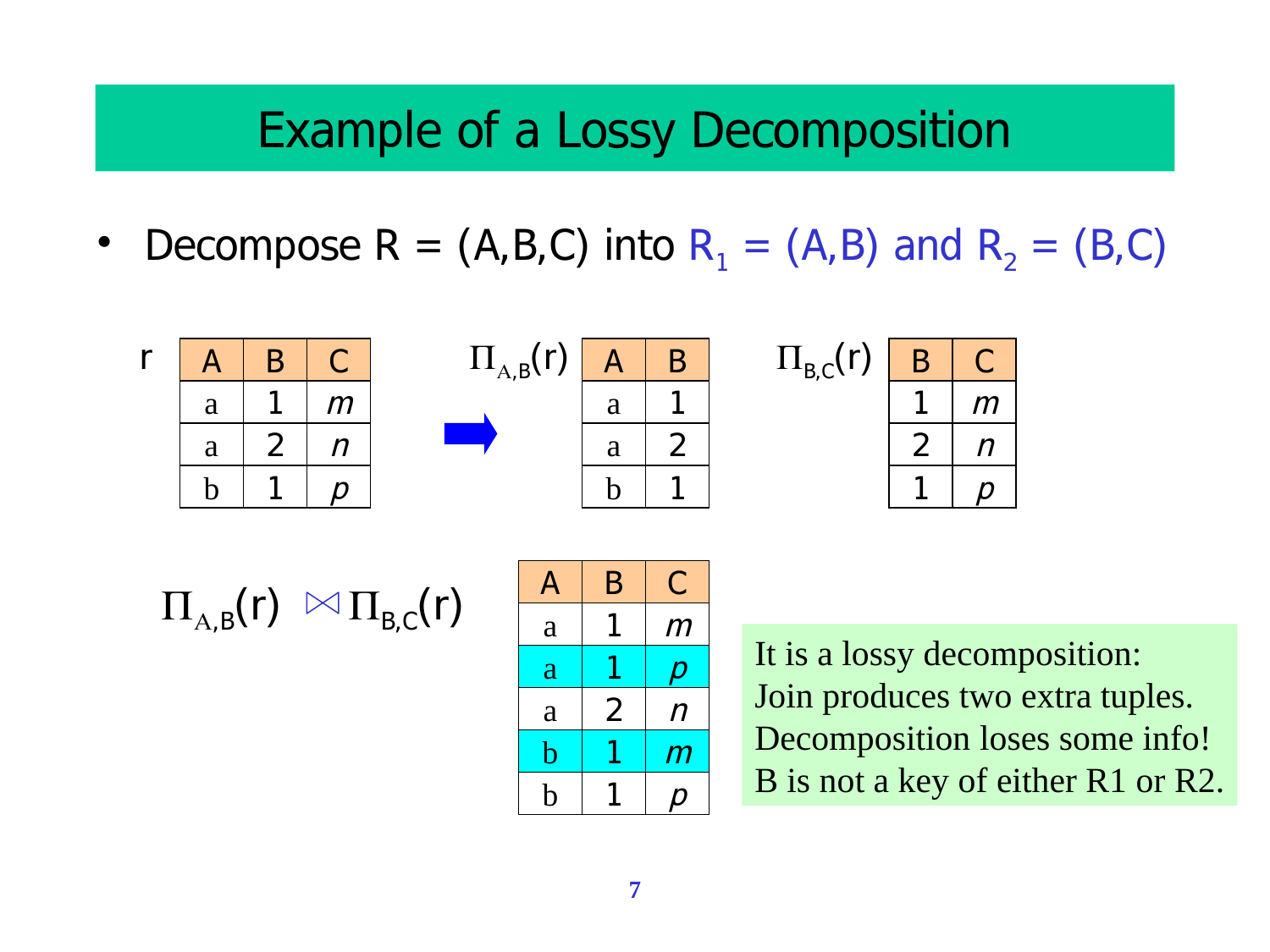

# Example of a Lossy Decomposition
Decompose R = (A,B,C) into R1 = (A,B) and R2 = (B,C)
r
A
B
C
a
1
m
a
2
n
b
1
p
ΠΑ,B(r)
ΠB,C(r)
A
B
a
1
a
2
b
1
B
C
1
m
2
n
1
p

A
B
C
a
1
m
a
1
p
a
2
n
b
1
m
b
1
p
ΠΑ,B(r)     ΠB,C(r)

It is a lossy decomposition:
Join produces two extra tuples.
Decomposition loses some info!
B is not a key of either R1 or R2.

7